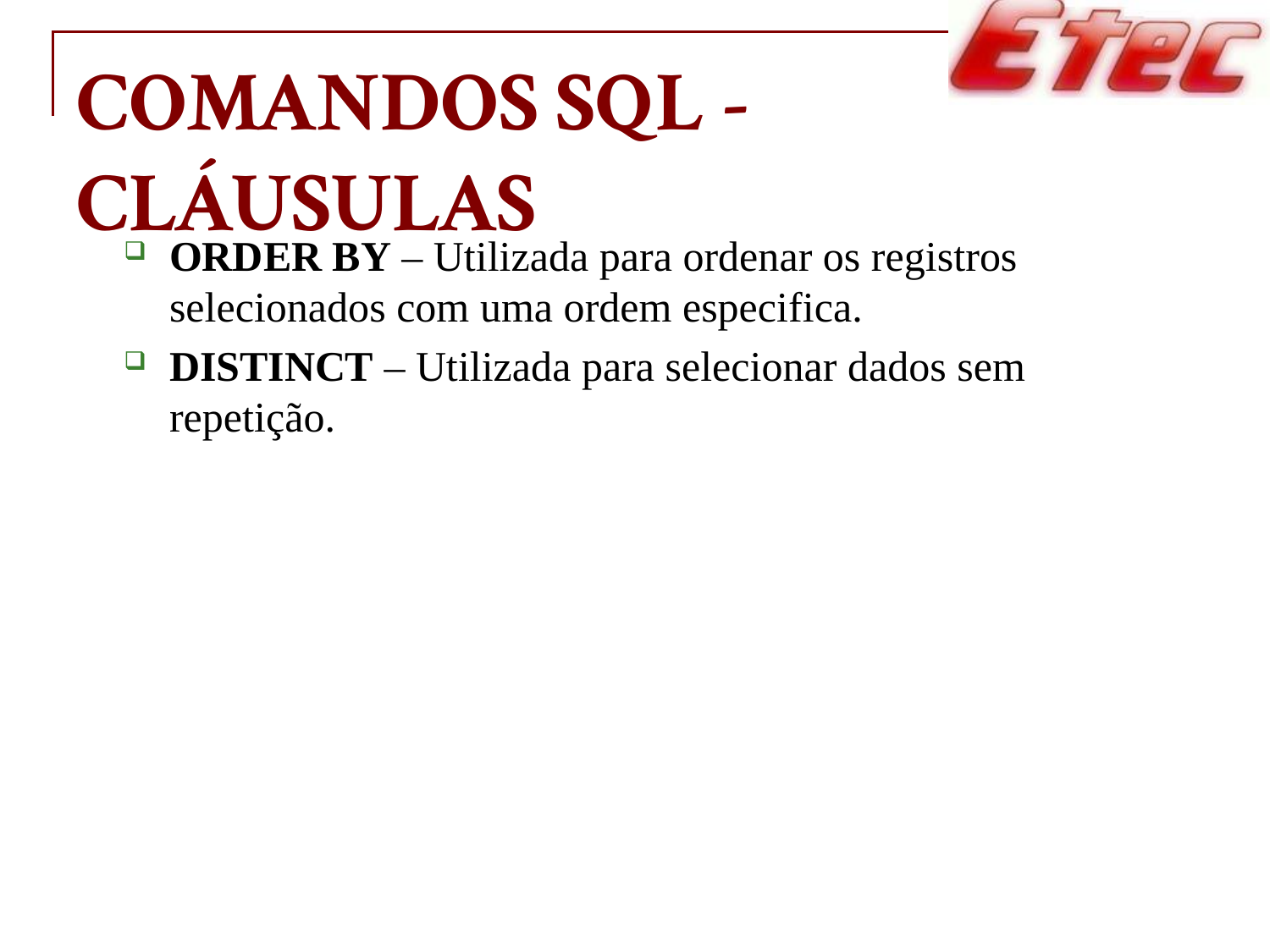

# Comandos SQL - Cláusulas
ORDER BY – Utilizada para ordenar os registros selecionados com uma ordem especifica.
DISTINCT – Utilizada para selecionar dados sem repetição.